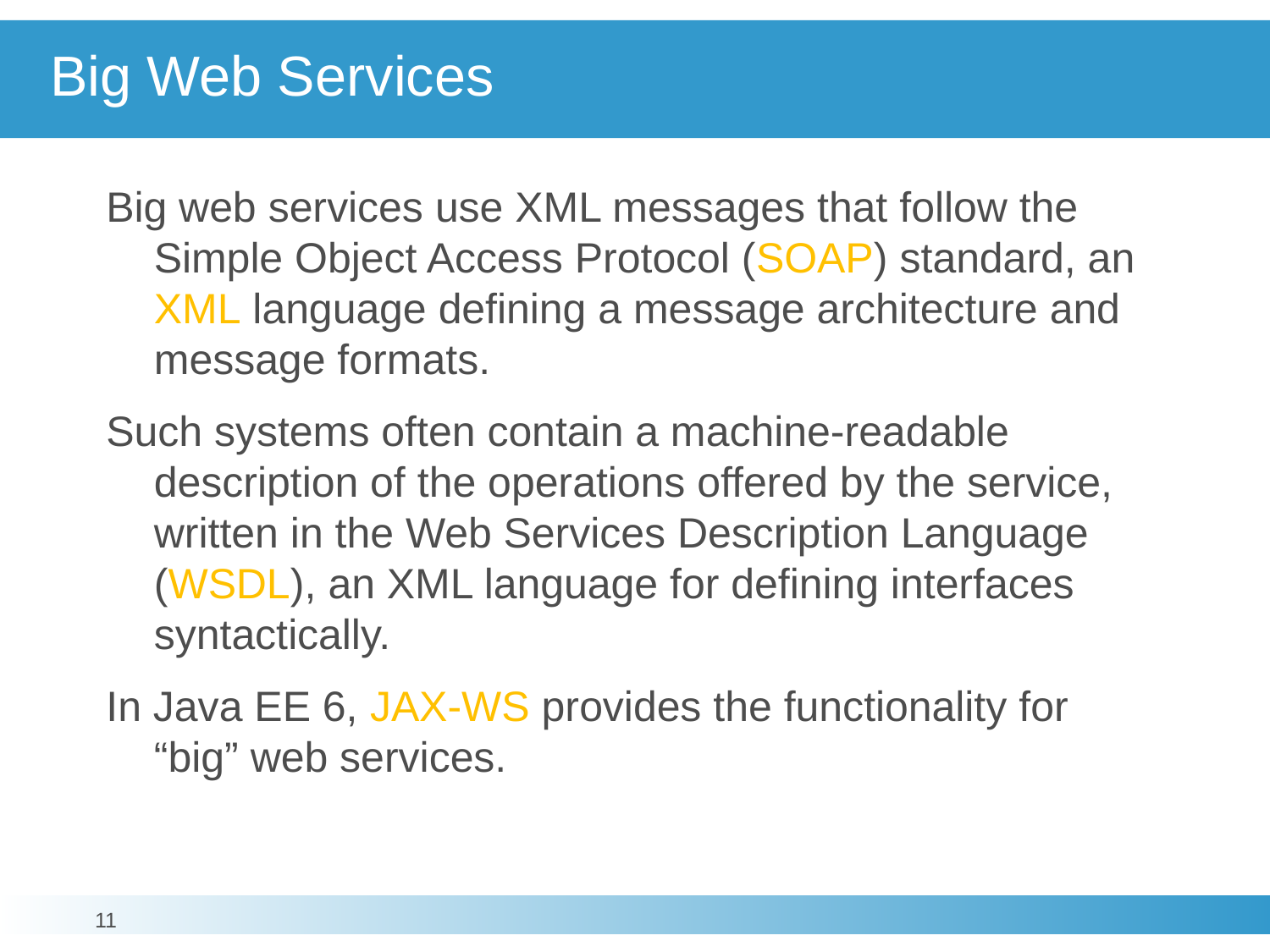

# Big Web Services
Big web services use XML messages that follow the Simple Object Access Protocol (SOAP) standard, an XML language defining a message architecture and message formats.
Such systems often contain a machine-readable description of the operations offered by the service, written in the Web Services Description Language (WSDL), an XML language for defining interfaces syntactically.
In Java EE 6, JAX-WS provides the functionality for “big” web services.
11